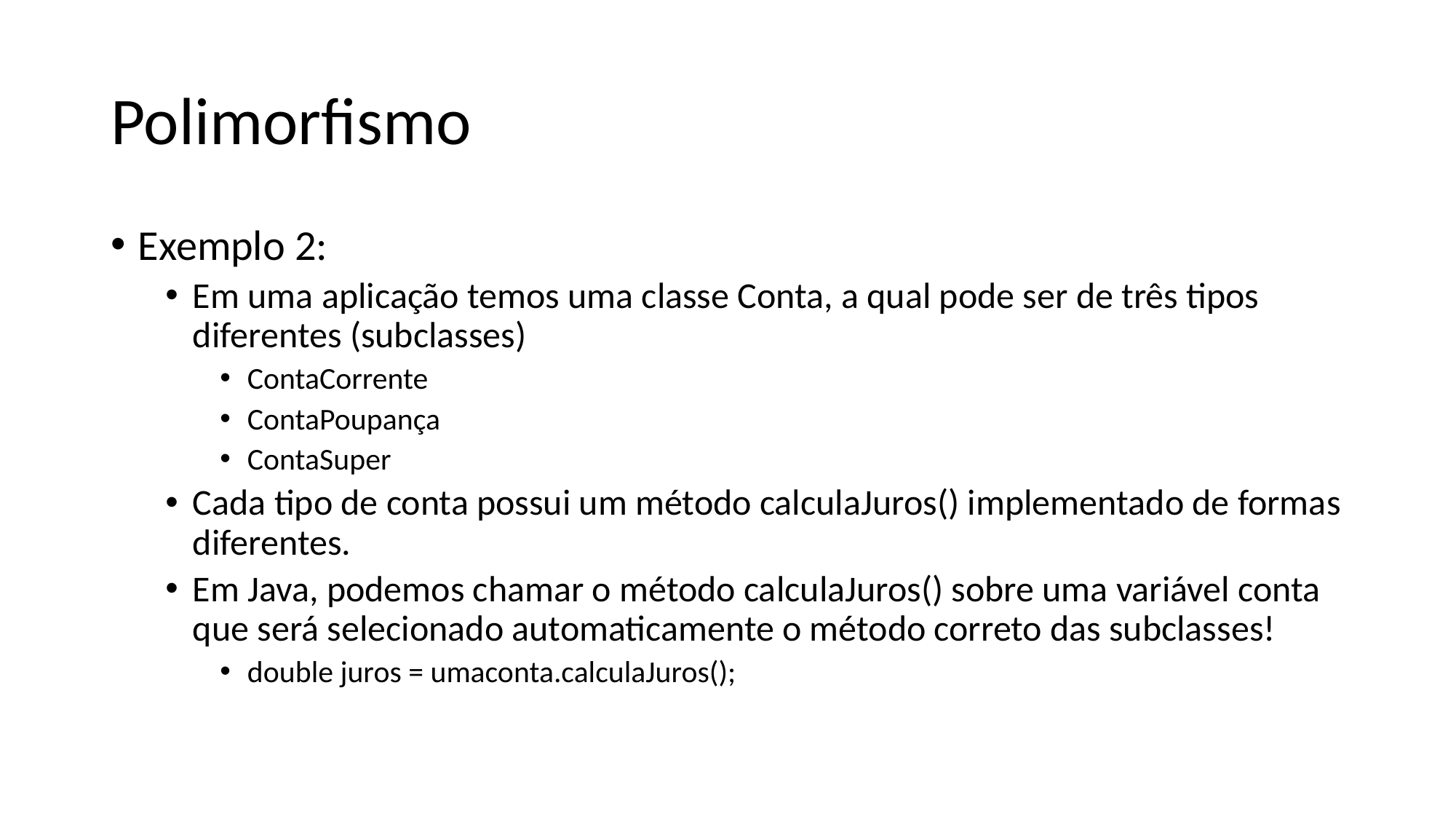

# Polimorfismo
Exemplo 2:
Em uma aplicação temos uma classe Conta, a qual pode ser de três tipos diferentes (subclasses)
ContaCorrente
ContaPoupança
ContaSuper
Cada tipo de conta possui um método calculaJuros() implementado de formas diferentes.
Em Java, podemos chamar o método calculaJuros() sobre uma variável conta que será selecionado automaticamente o método correto das subclasses!
double juros = umaconta.calculaJuros();